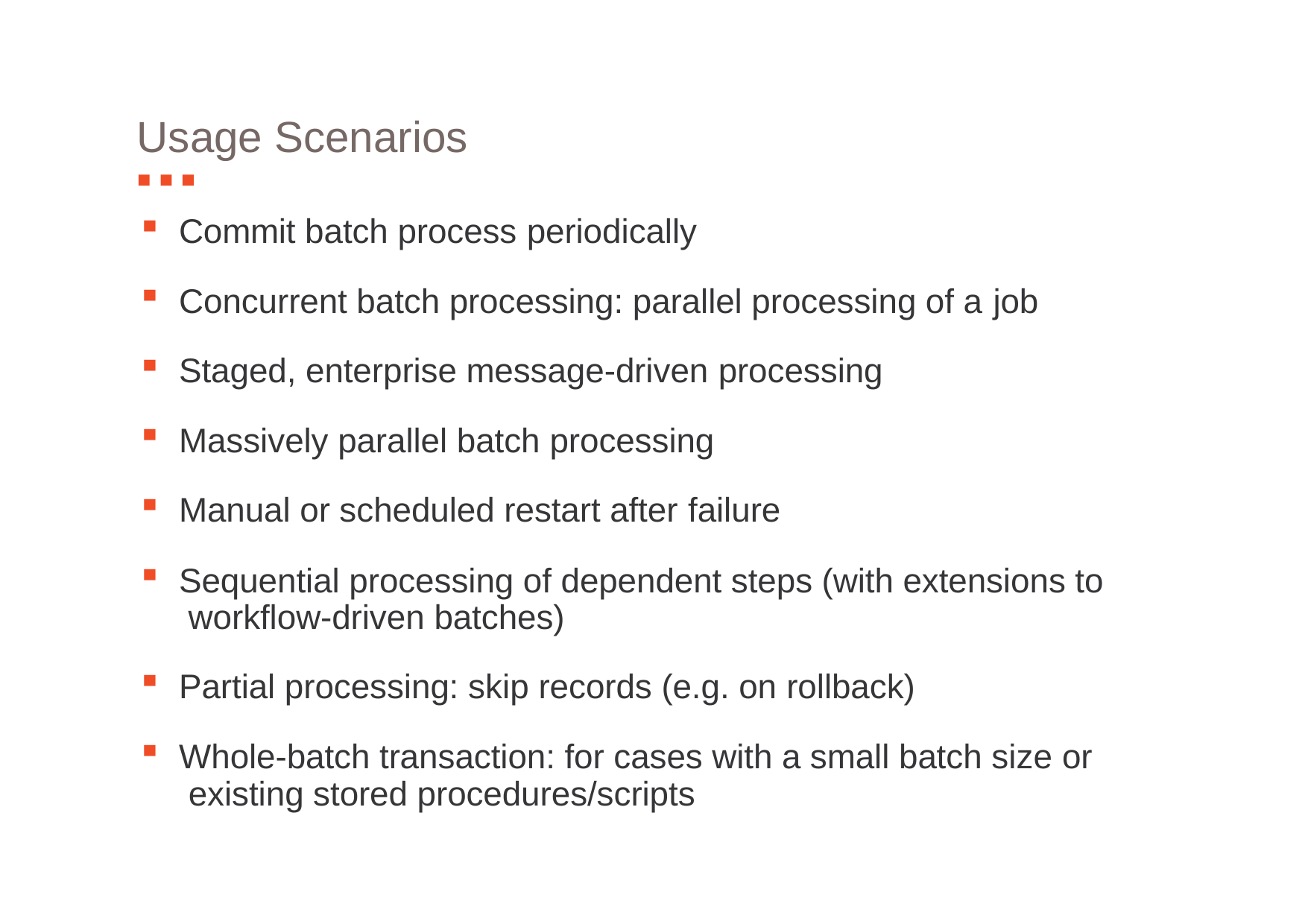

# Usage Scenarios
Commit batch process periodically
Concurrent batch processing: parallel processing of a job
Staged, enterprise message-driven processing
Massively parallel batch processing
Manual or scheduled restart after failure
Sequential processing of dependent steps (with extensions to  workflow-driven batches)
Partial processing: skip records (e.g. on rollback)
Whole-batch transaction: for cases with a small batch size or  existing stored procedures/scripts